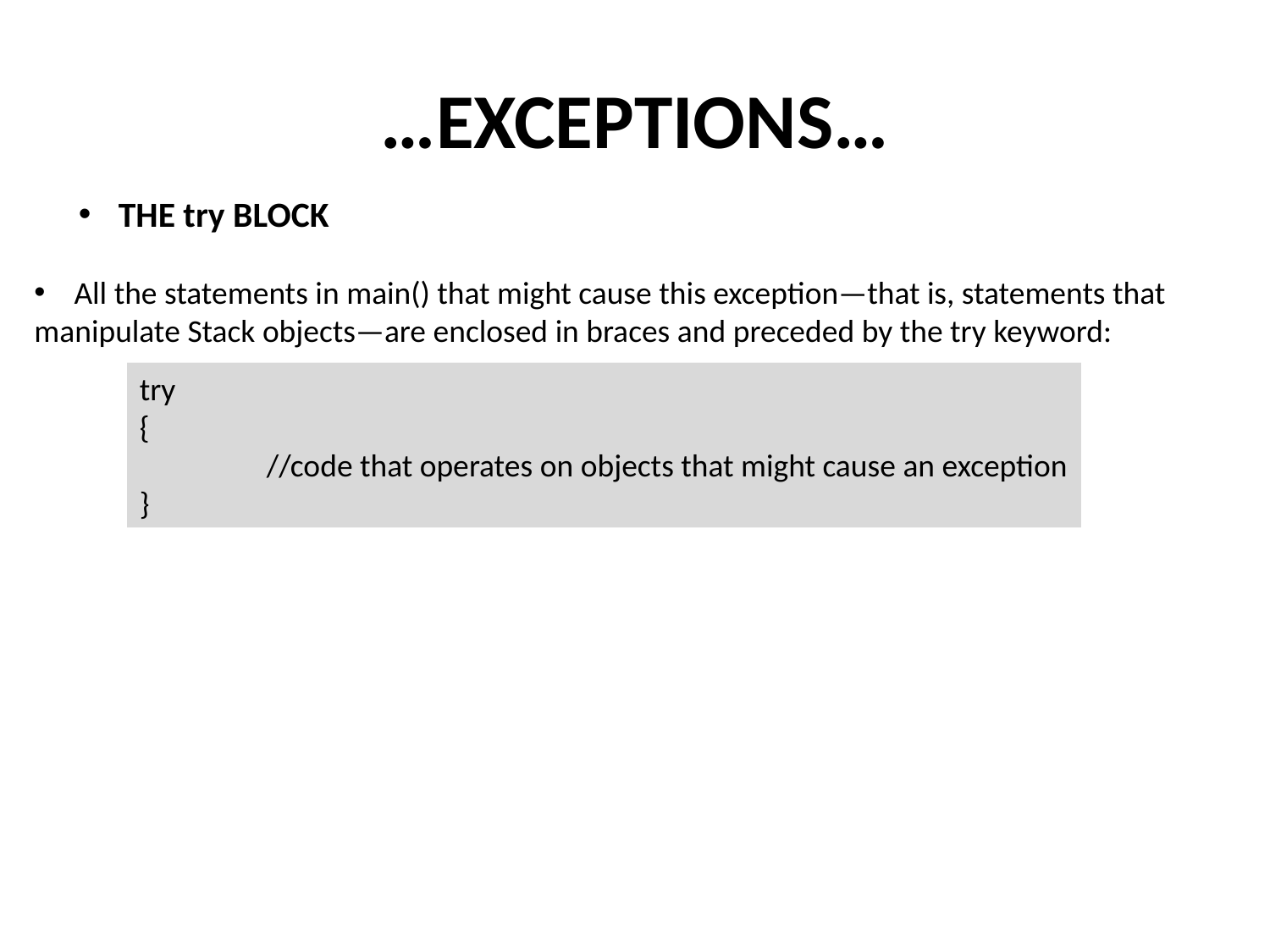

# …EXCEPTIONS…
THE try BLOCK
All the statements in main() that might cause this exception—that is, statements that
manipulate Stack objects—are enclosed in braces and preceded by the try keyword:
try
{
	//code that operates on objects that might cause an exception
}